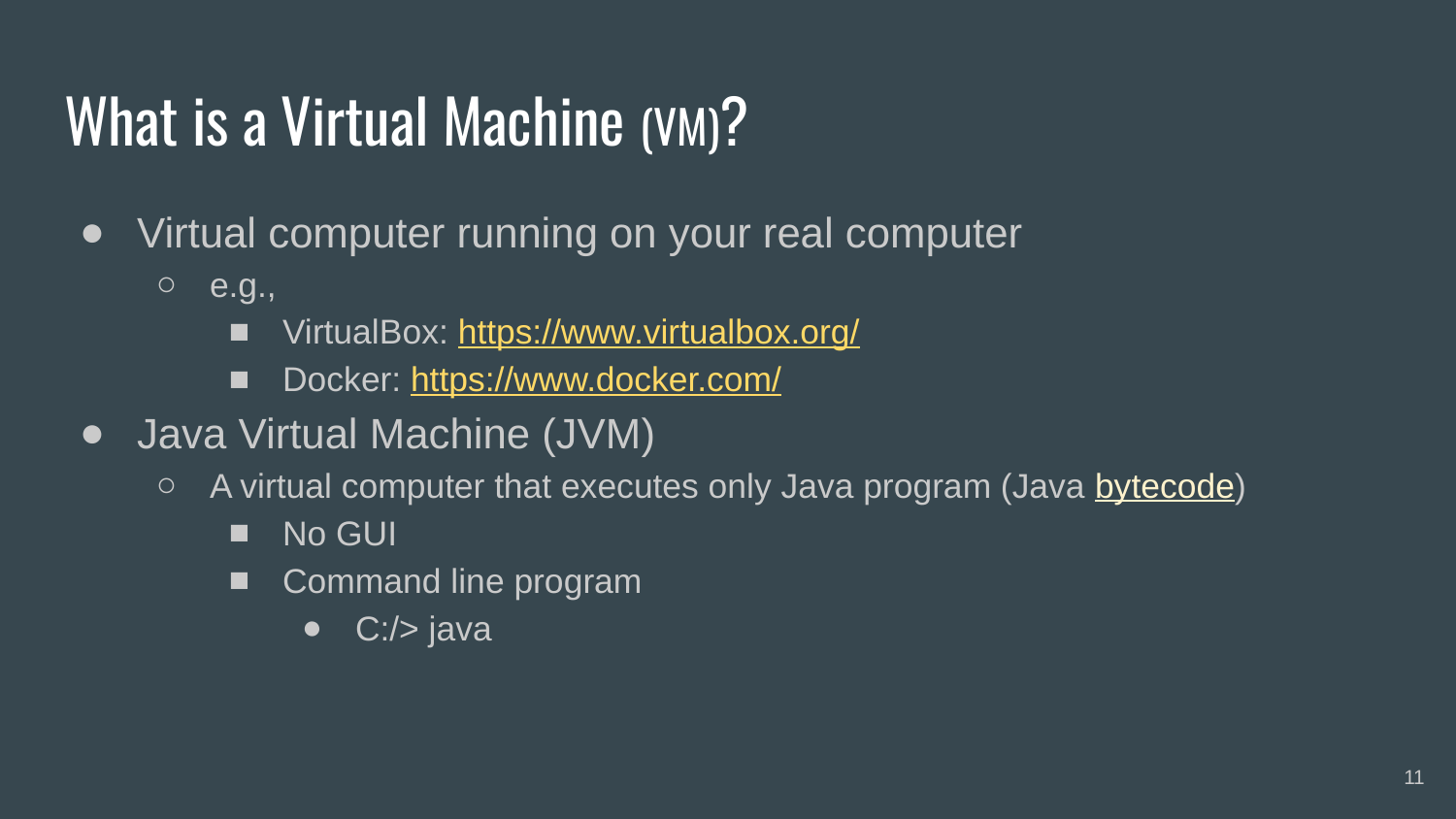

# What is a Virtual Machine (VM)?
Virtual computer running on your real computer
e.g.,
VirtualBox: https://www.virtualbox.org/
Docker: https://www.docker.com/
Java Virtual Machine (JVM)
A virtual computer that executes only Java program (Java bytecode)
No GUI
Command line program
C:/> java
11